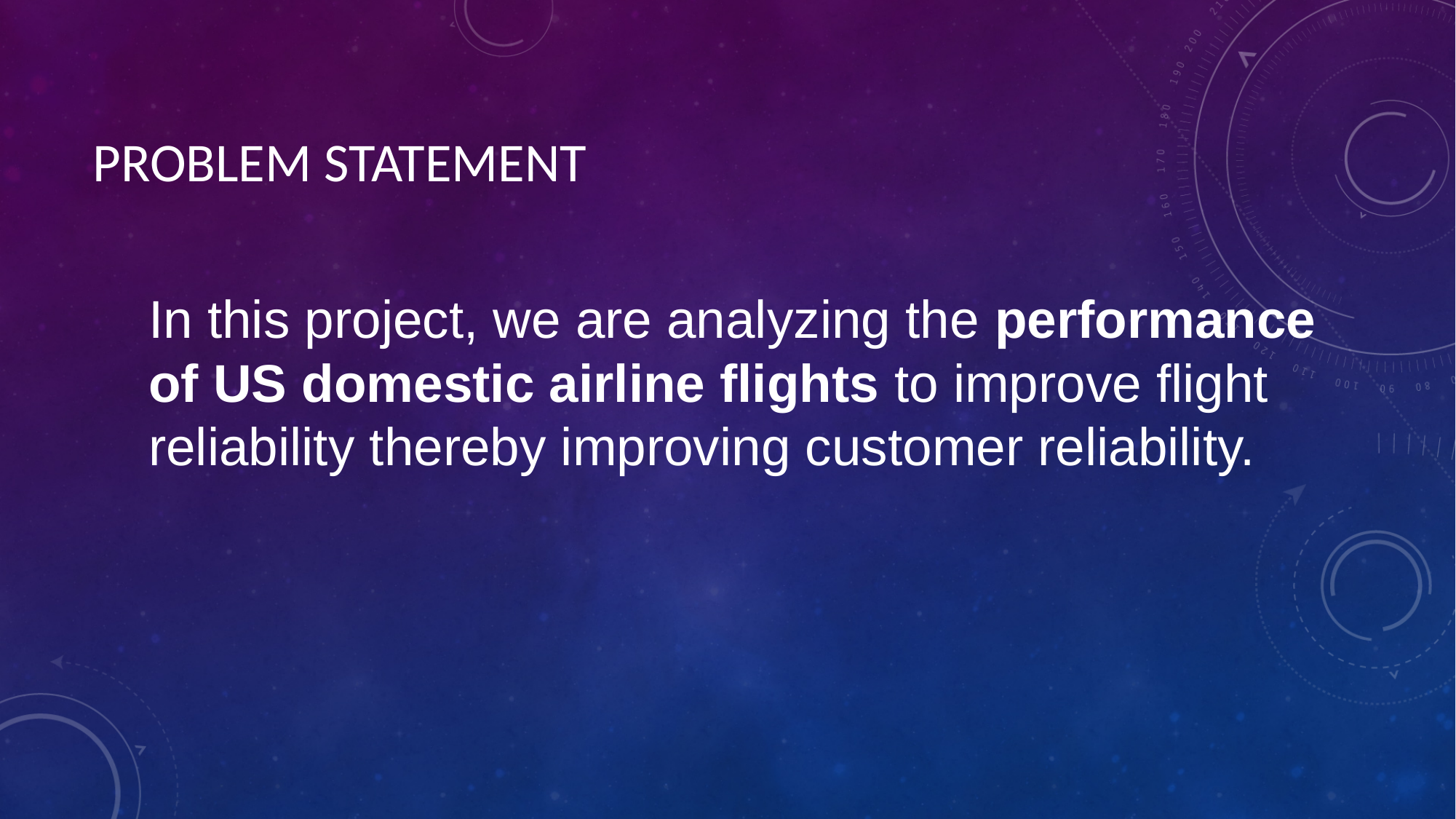

# Problem Statement
In this project, we are analyzing the performance of US domestic airline flights to improve flight reliability thereby improving customer reliability.